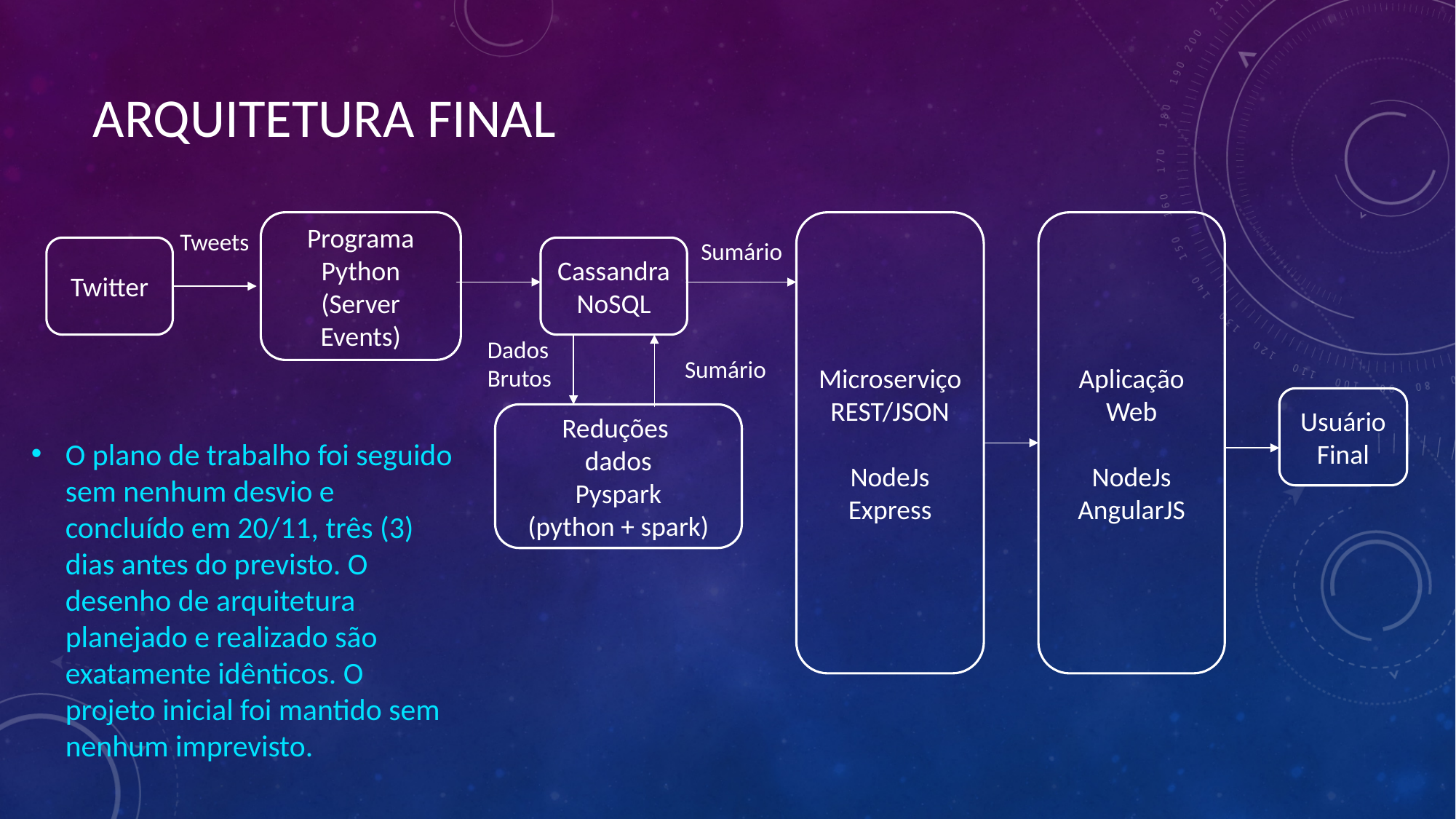

# Arquitetura final
Programa Python
(Server Events)
Microserviço
REST/JSON

NodeJs
Express
Aplicação Web

NodeJs
AngularJS
Tweets
Sumário
Twitter
Cassandra
NoSQL
Dados
Brutos
Sumário
Usuário
Final
Reduções
dados
Pyspark
(python + spark)
O plano de trabalho foi seguido sem nenhum desvio e concluído em 20/11, três (3) dias antes do previsto. O desenho de arquitetura planejado e realizado são exatamente idênticos. O projeto inicial foi mantido sem nenhum imprevisto.